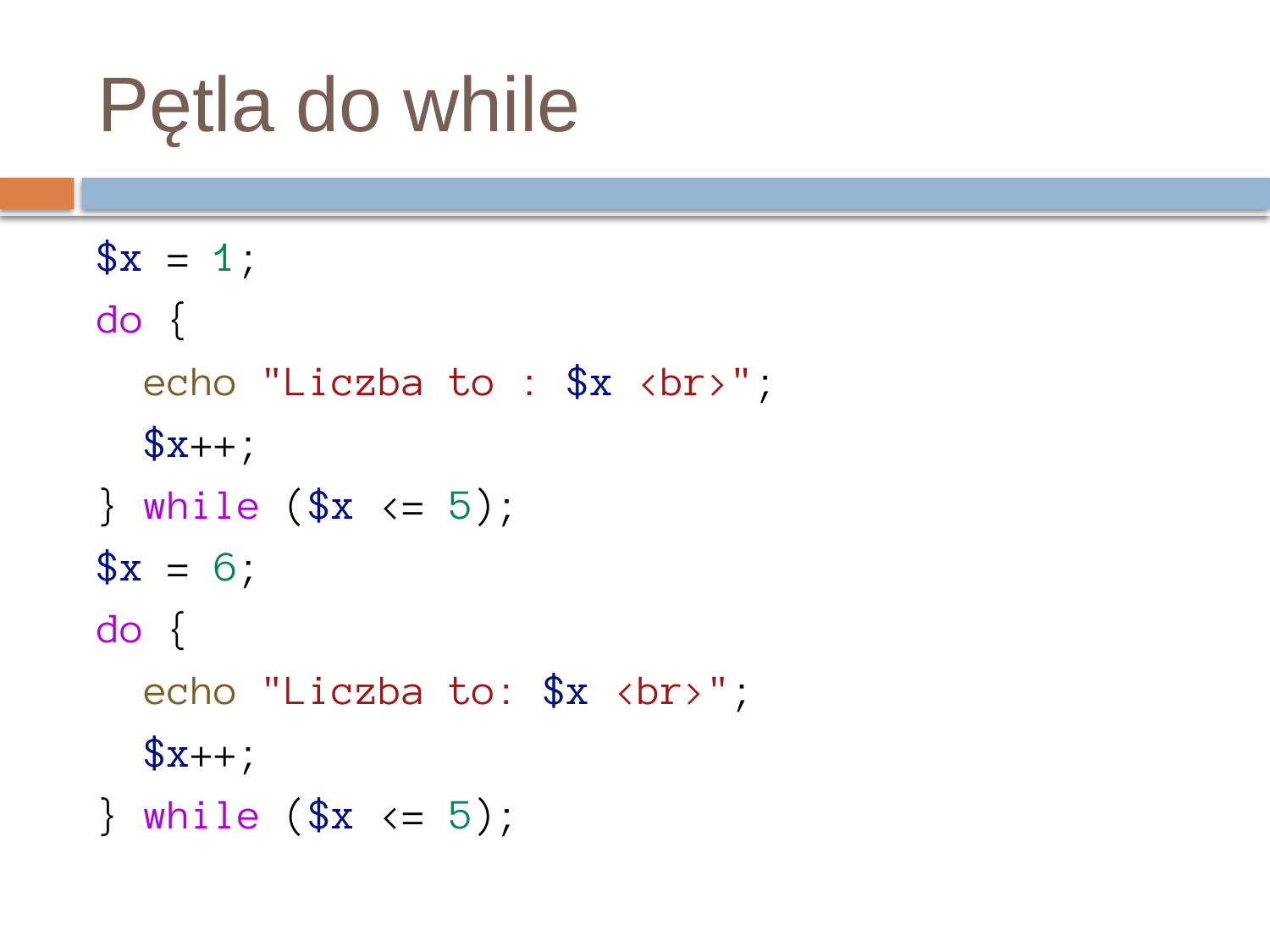

# Pętla do while
$x = 1;
do {
  echo "Liczba to : $x <br>";
  $x++;
} while ($x <= 5);
$x = 6;
do {
  echo "Liczba to: $x <br>";
  $x++;
} while ($x <= 5);